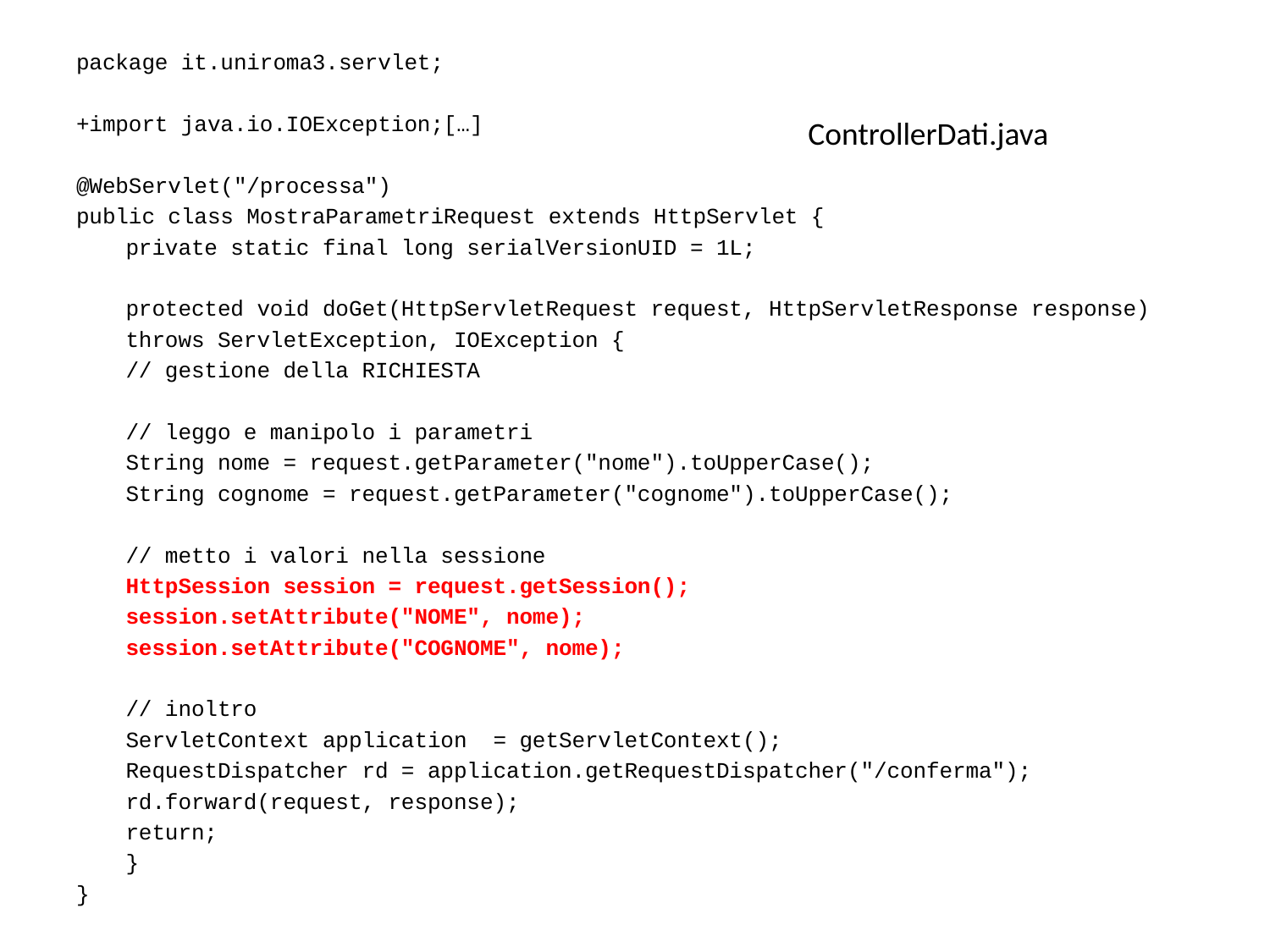

package it.uniroma3.servlet;

+import java.io.IOException;[…]

@WebServlet("/processa")
public class MostraParametriRequest extends HttpServlet {
	private static final long serialVersionUID = 1L;

	protected void doGet(HttpServletRequest request, HttpServletResponse response)
			throws ServletException, IOException {
		// gestione della RICHIESTA

		// leggo e manipolo i parametri
		String nome = request.getParameter("nome").toUpperCase();
		String cognome = request.getParameter("cognome").toUpperCase();

		// metto i valori nella sessione
		HttpSession session = request.getSession();
		session.setAttribute("NOME", nome);
		session.setAttribute("COGNOME", nome);

		// inoltro
		ServletContext application  = getServletContext();
		RequestDispatcher rd = application.getRequestDispatcher("/conferma");
		rd.forward(request, response);
		return;
	}
}

ControllerDati.java